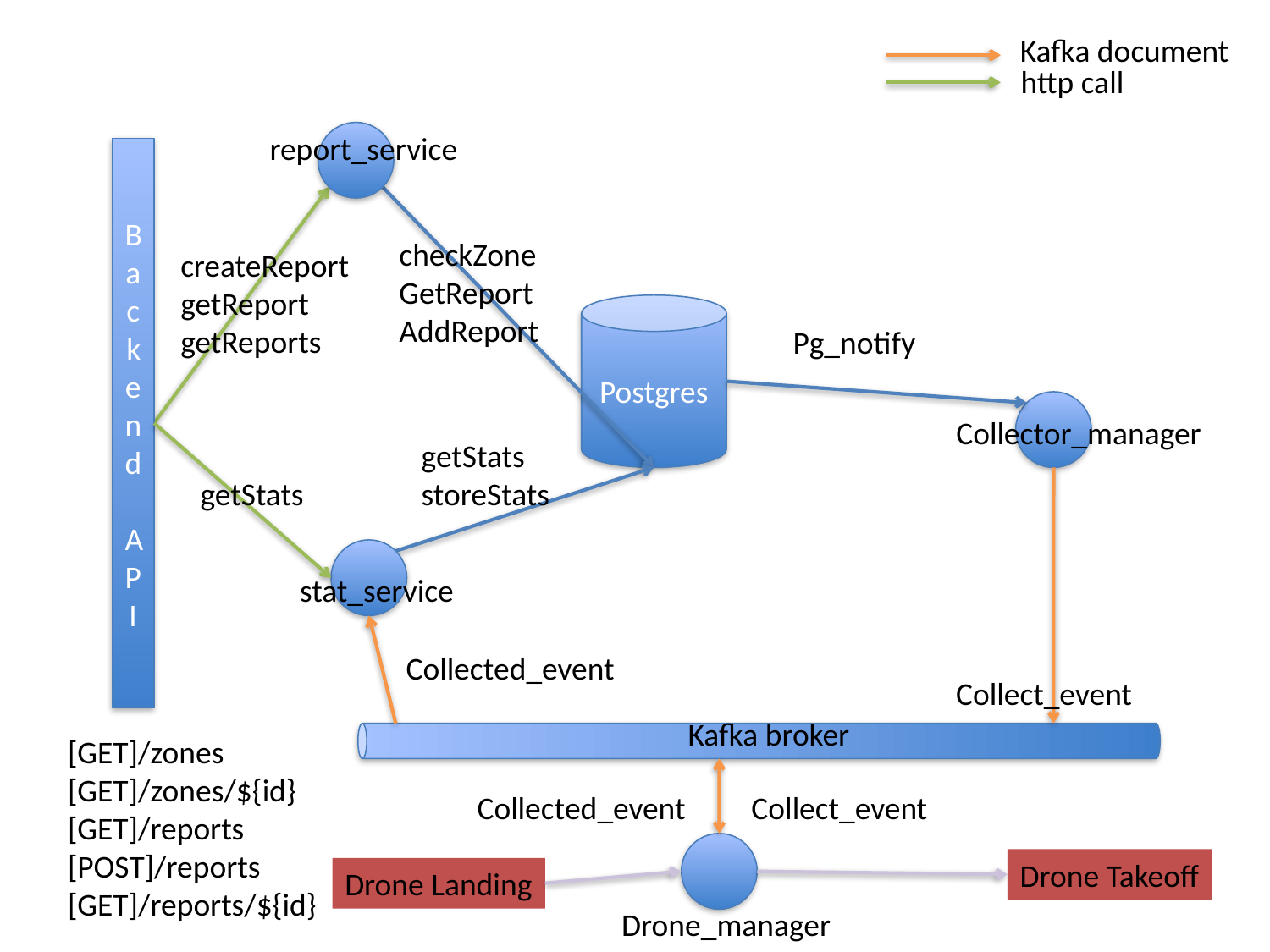

Kafka document
http call
report_service

Backend

API
checkZone
GetReport
AddReport
createReport
getReport
getReports
Postgres
Pg_notify

Collector_manager
getStats
storeStats
getStats

stat_service
Collected_event
Collect_event

Kafka broker
[GET]/zones
[GET]/zones/${id}
[GET]/reports
[POST]/reports
[GET]/reports/${id}
Collected_event
Collect_event

Drone_manager
Drone Takeoff
Drone Landing